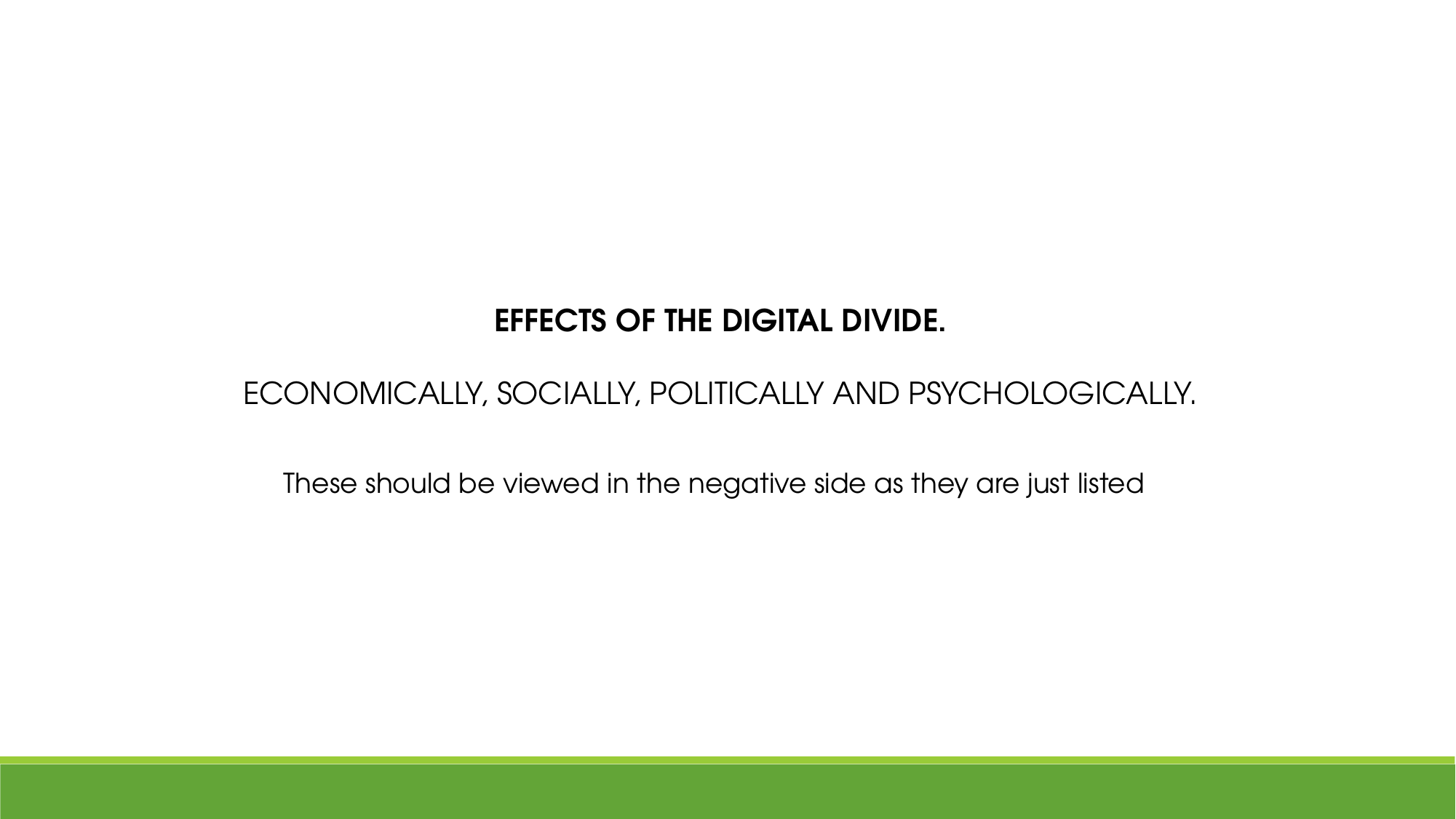

EFFECTS OF THE DIGITAL DIVIDE.

ECONOMICALLY, SOCIALLY, POLITICALLY AND PSYCHOLOGICALLY.
These should be viewed in the negative side as they are just listed